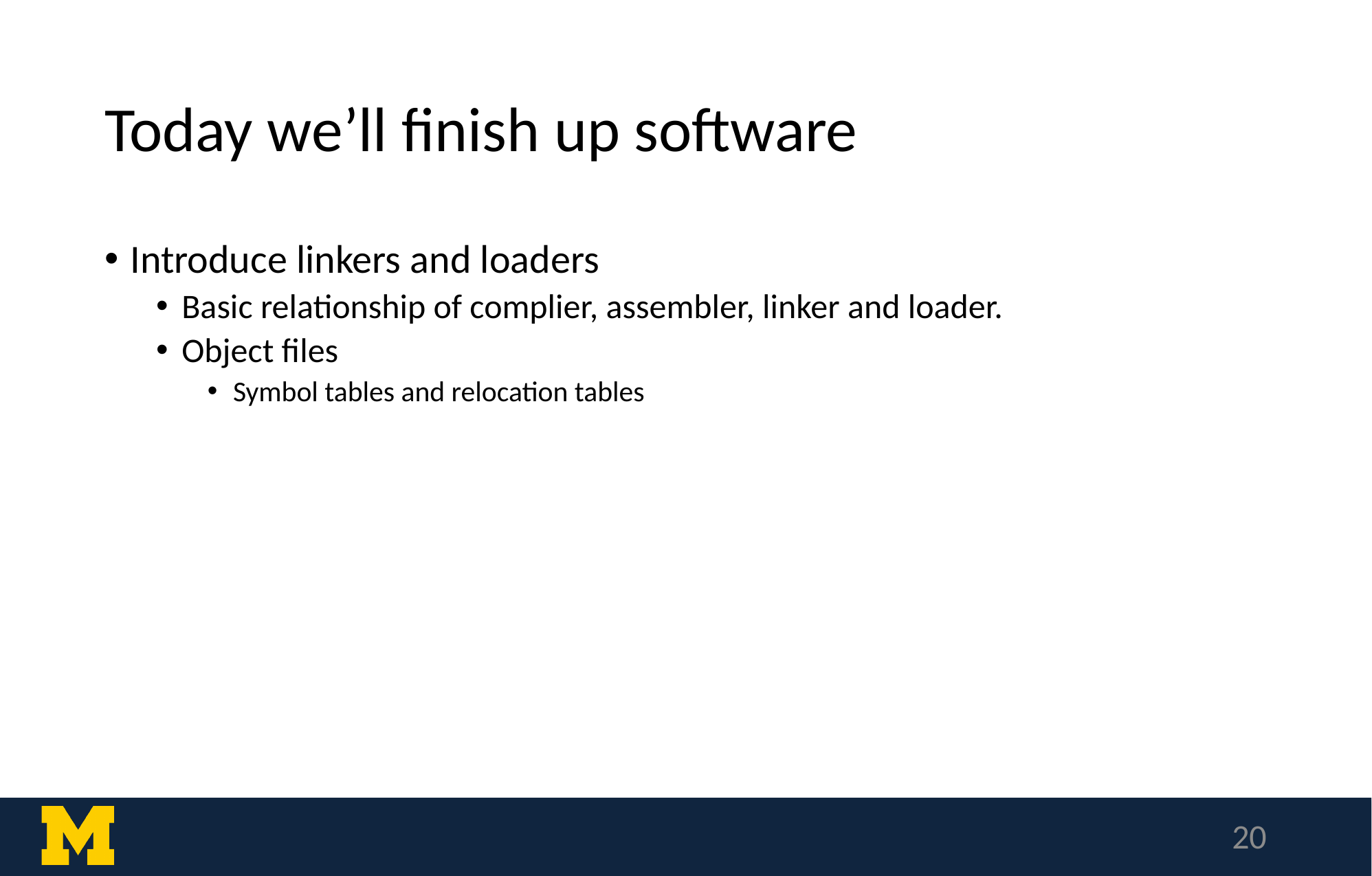

# Today we’ll finish up software
Introduce linkers and loaders
Basic relationship of complier, assembler, linker and loader.
Object files
Symbol tables and relocation tables

20